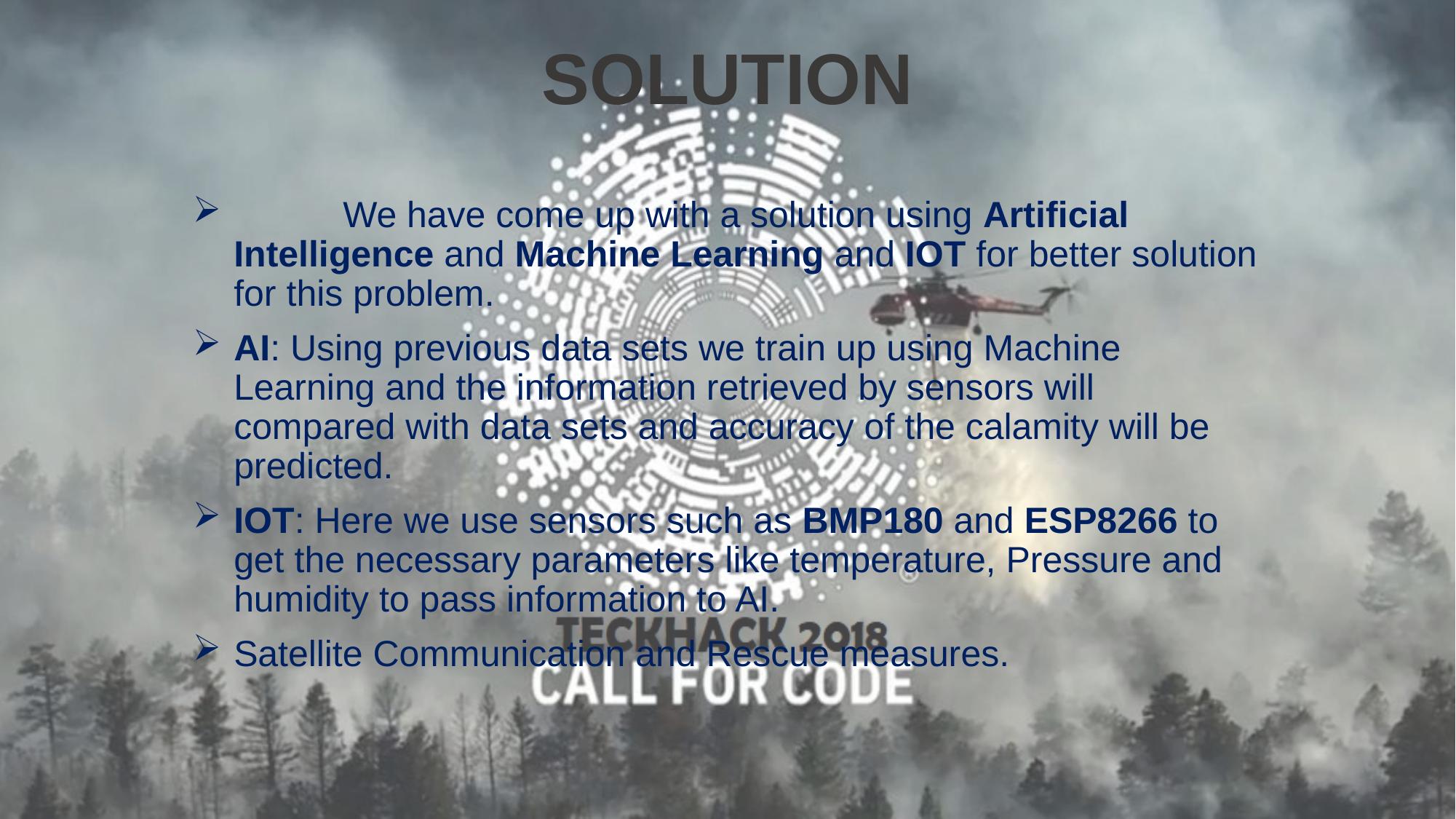

# SOLUTION
	We have come up with a solution using Artificial Intelligence and Machine Learning and IOT for better solution for this problem.
AI: Using previous data sets we train up using Machine Learning and the information retrieved by sensors will compared with data sets and accuracy of the calamity will be predicted.
IOT: Here we use sensors such as BMP180 and ESP8266 to get the necessary parameters like temperature, Pressure and humidity to pass information to AI.
Satellite Communication and Rescue measures.